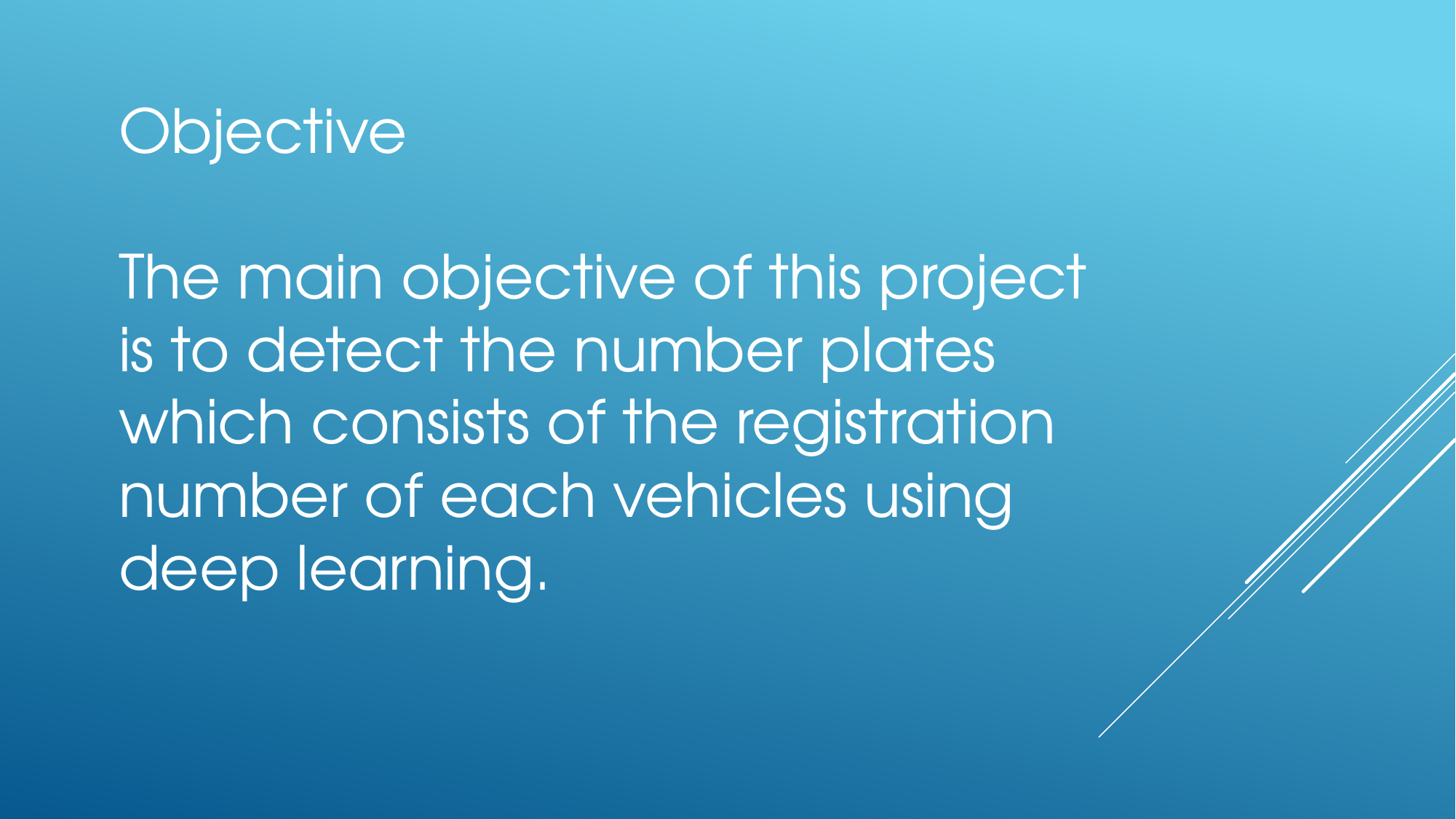

Objective

The main objective of this project is to detect the number plates which consists of the registration number of each vehicles using deep learning.